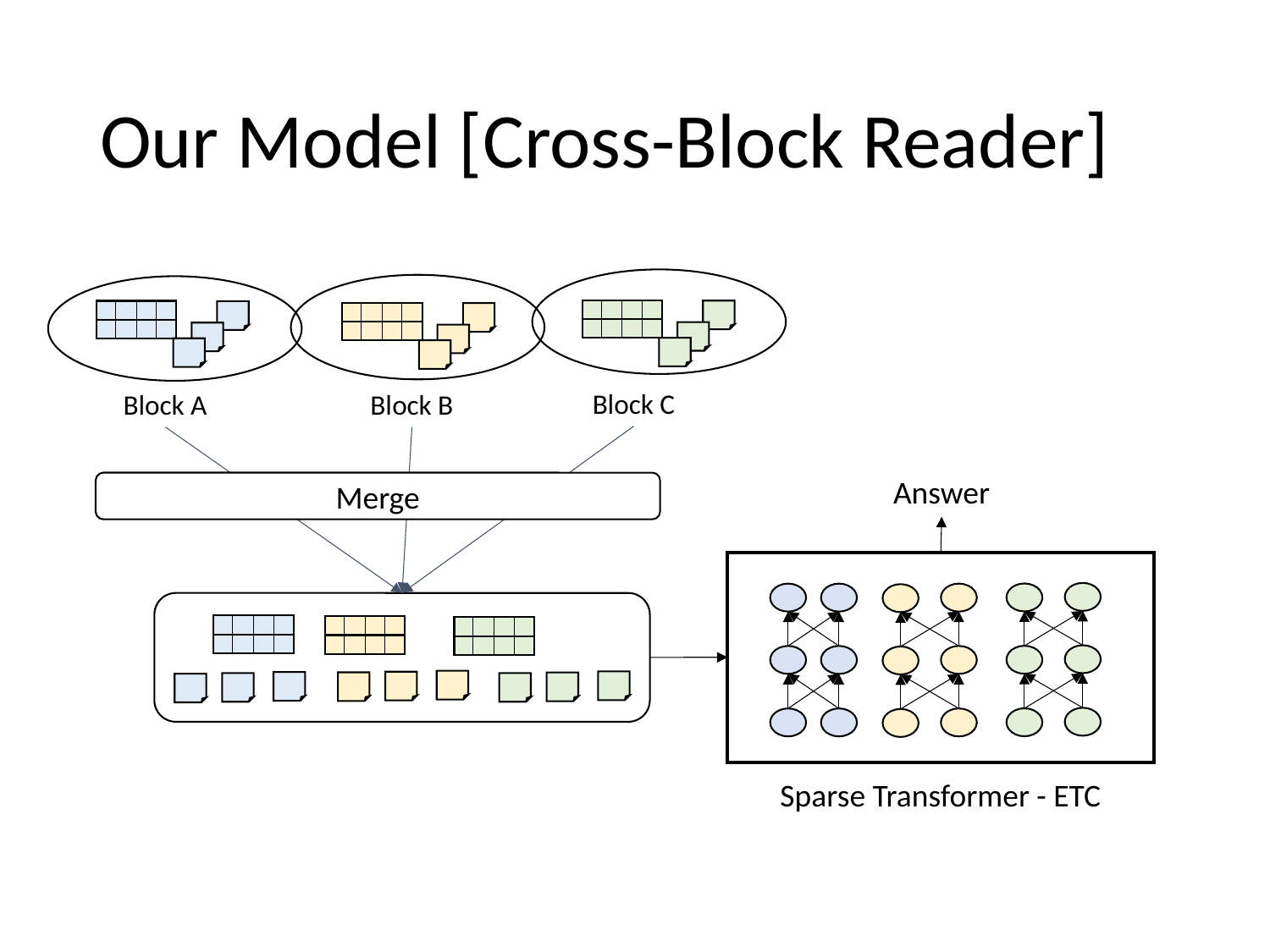

# Our Model [Cross-Block Reader]

Block A

Block C
Block B
Answer
Merge

Sparse Transformer - ETC